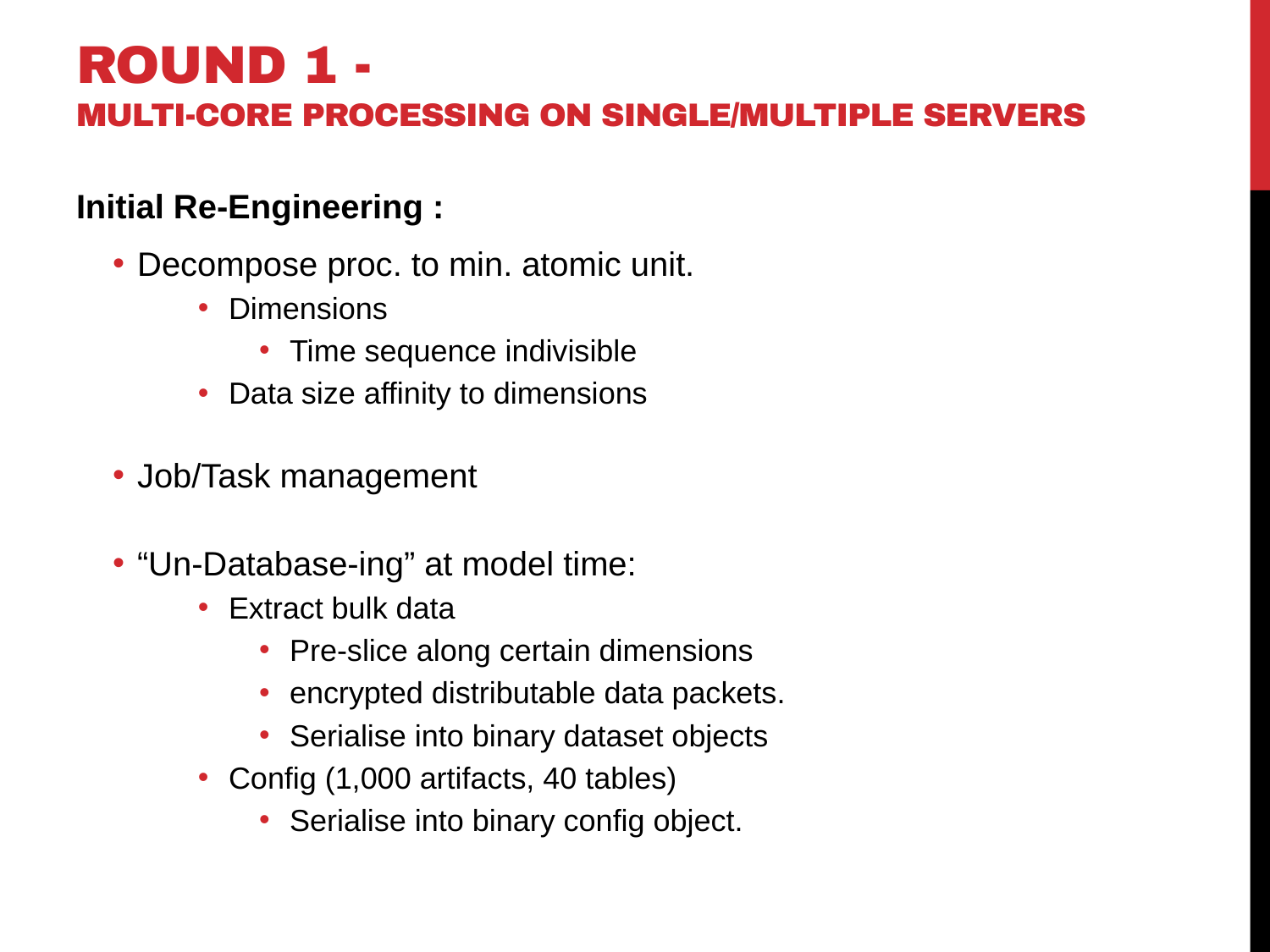

# Round 1 - Multi-core processing on single/Multiple servers
Initial Re-Engineering :
Decompose proc. to min. atomic unit.
Dimensions
Time sequence indivisible
Data size affinity to dimensions
Job/Task management
“Un-Database-ing” at model time:
Extract bulk data
Pre-slice along certain dimensions
encrypted distributable data packets.
Serialise into binary dataset objects
Config (1,000 artifacts, 40 tables)
Serialise into binary config object.